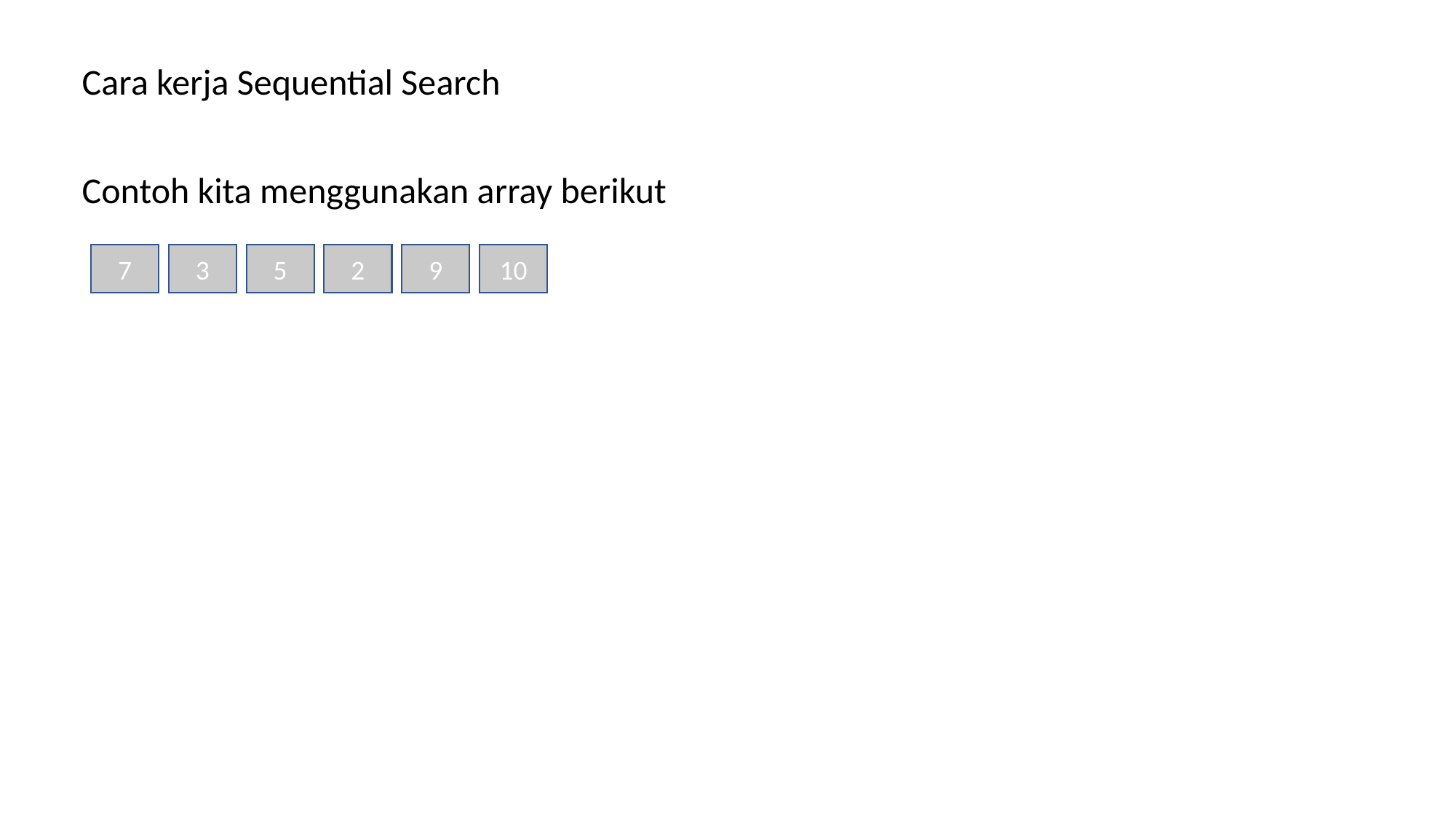

Cara kerja Sequential Search

Contoh kita menggunakan array berikut
7
3
5
2
9
10